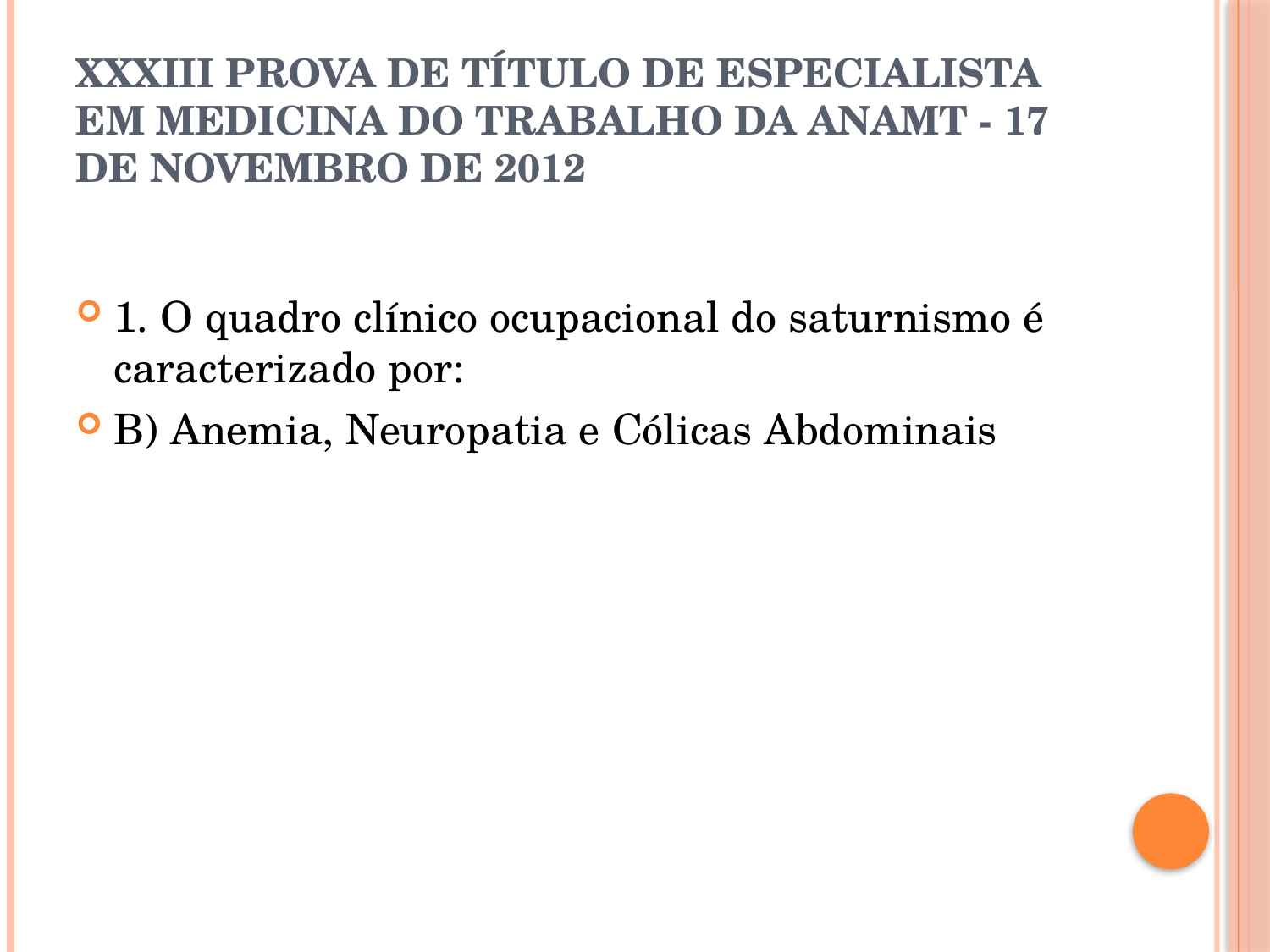

# XXXIII Prova de Título de Especialista em Medicina do Trabalho da ANAMT - 17 de novembro de 2012

1. O quadro clínico ocupacional do saturnismo é caracterizado por:
B) Anemia, Neuropatia e Cólicas Abdominais